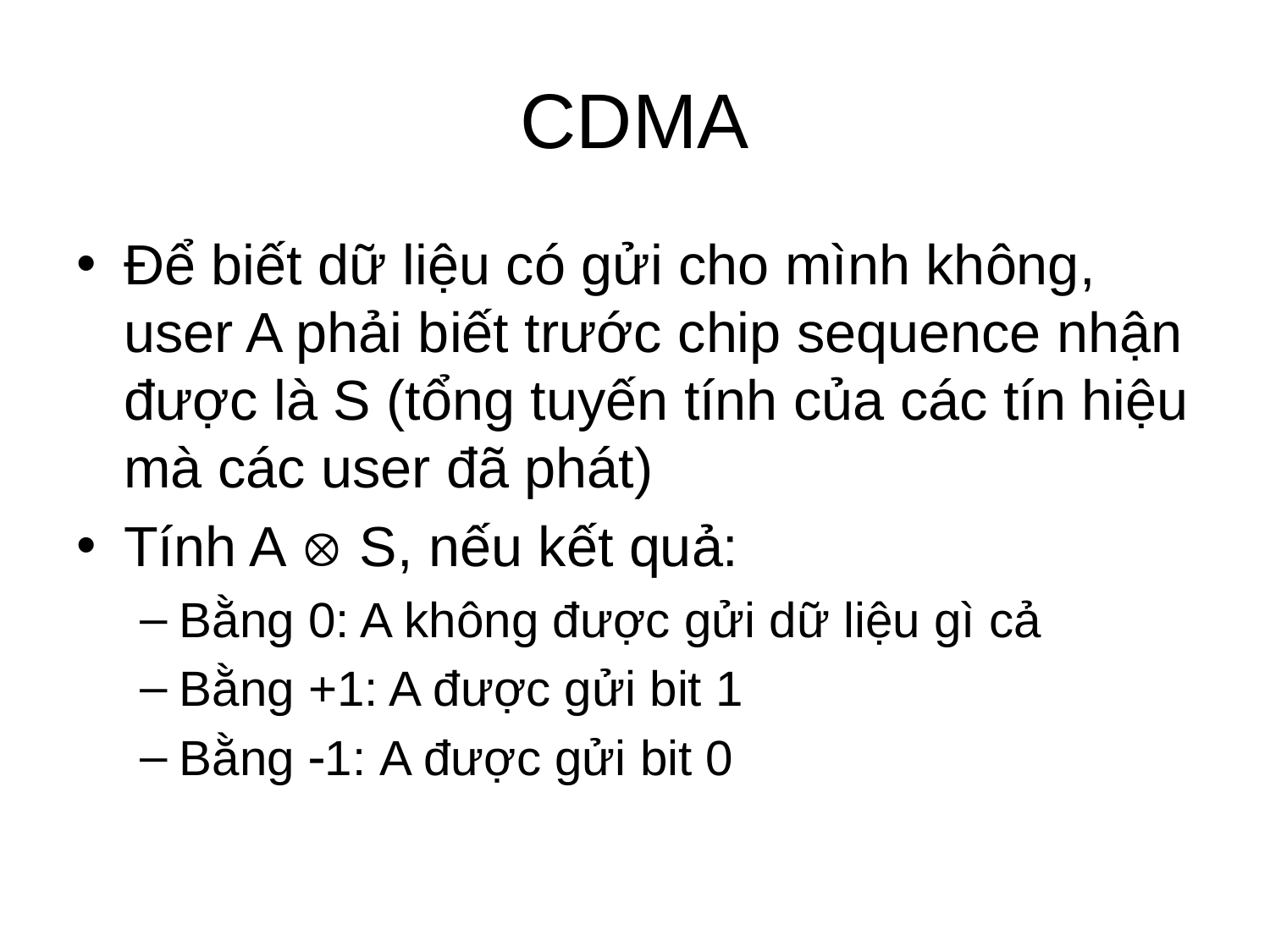

# CDMA
Để biết dữ liệu có gửi cho mình không, user A phải biết trước chip sequence nhận được là S (tổng tuyến tính của các tín hiệu mà các user đã phát)
Tính A ⊗ S, nếu kết quả:
Bằng 0: A không được gửi dữ liệu gì cả
Bằng +1: A được gửi bit 1
Bằng −1: A được gửi bit 0